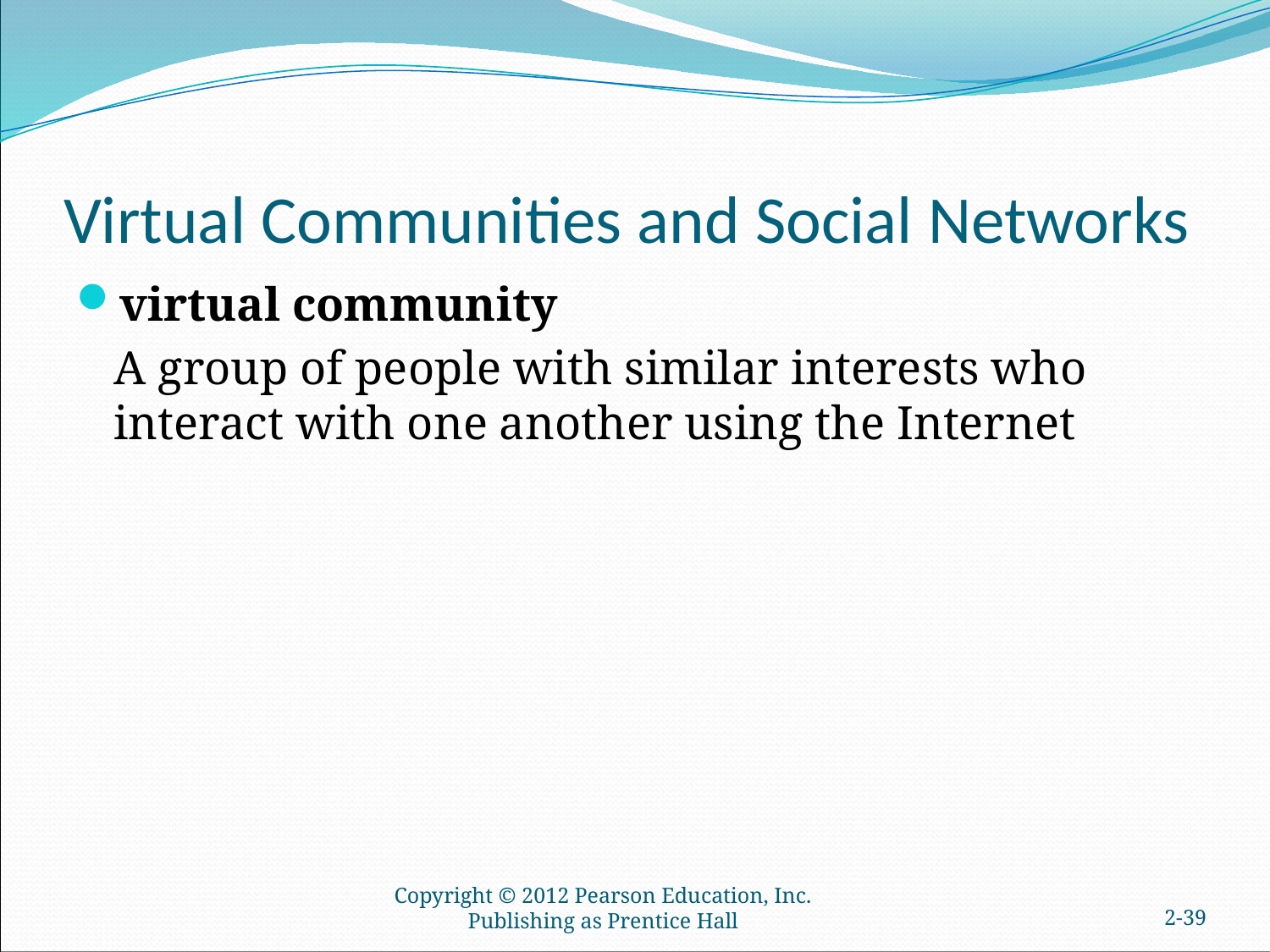

# Virtual Communities and Social Networks
virtual community
	A group of people with similar interests who interact with one another using the Internet
Copyright © 2012 Pearson Education, Inc. Publishing as Prentice Hall
2-39